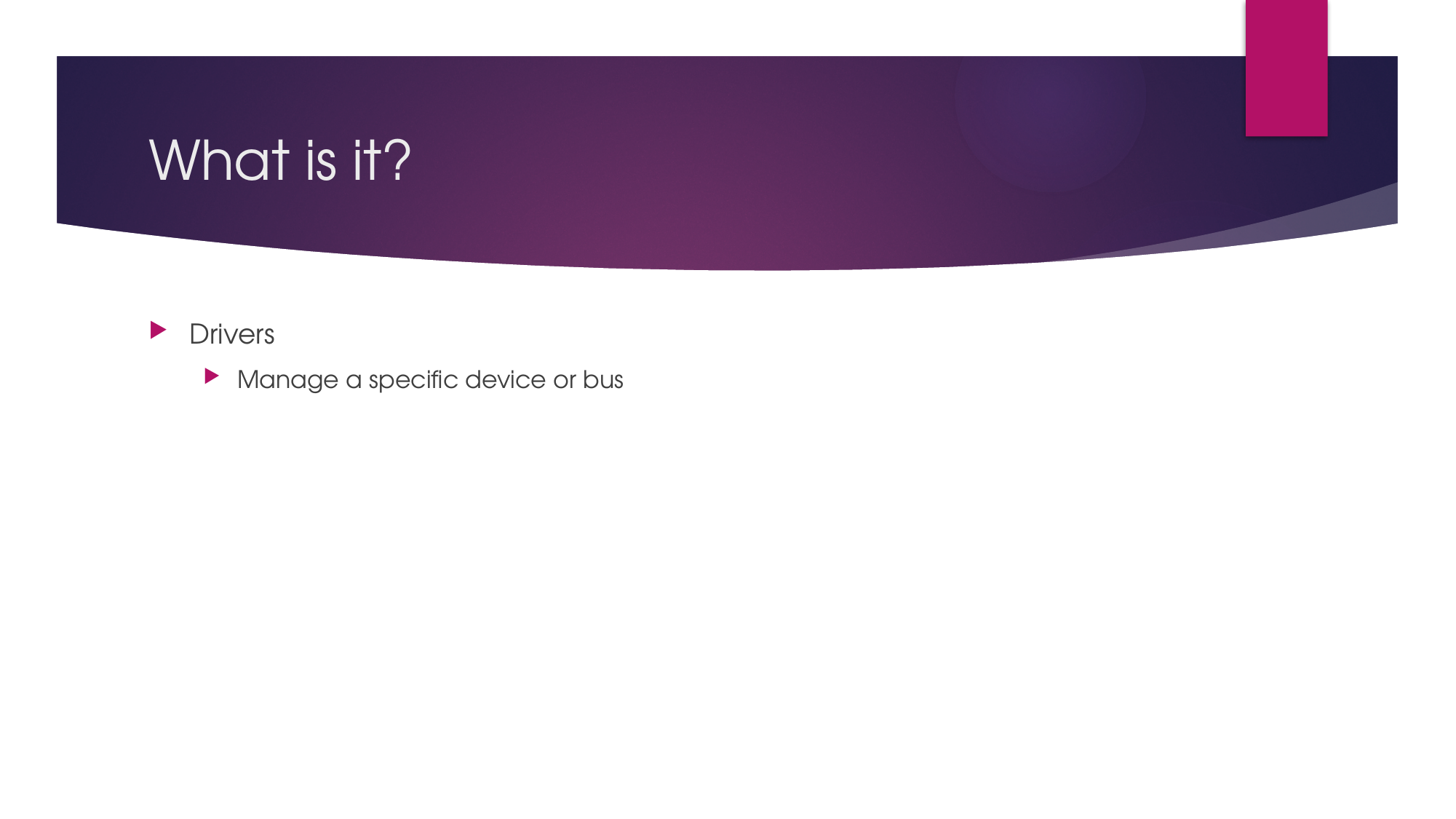

# What is it?
Drivers
Manage a specific device or bus